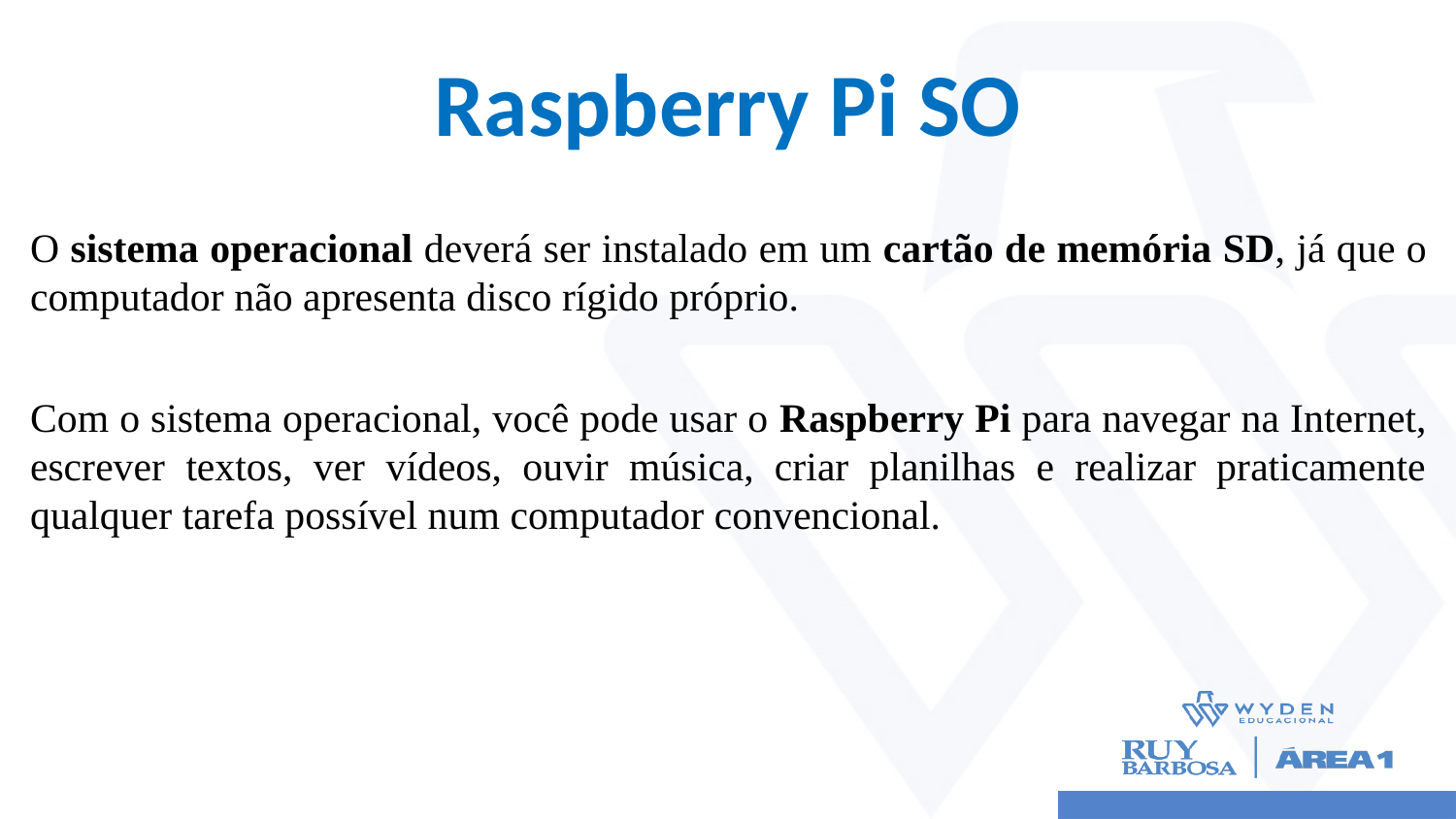

# Raspberry Pi SO

O sistema operacional deverá ser instalado em um cartão de memória SD, já que o computador não apresenta disco rígido próprio.

Com o sistema operacional, você pode usar o Raspberry Pi para navegar na Internet, escrever textos, ver vídeos, ouvir música, criar planilhas e realizar praticamente qualquer tarefa possível num computador convencional.